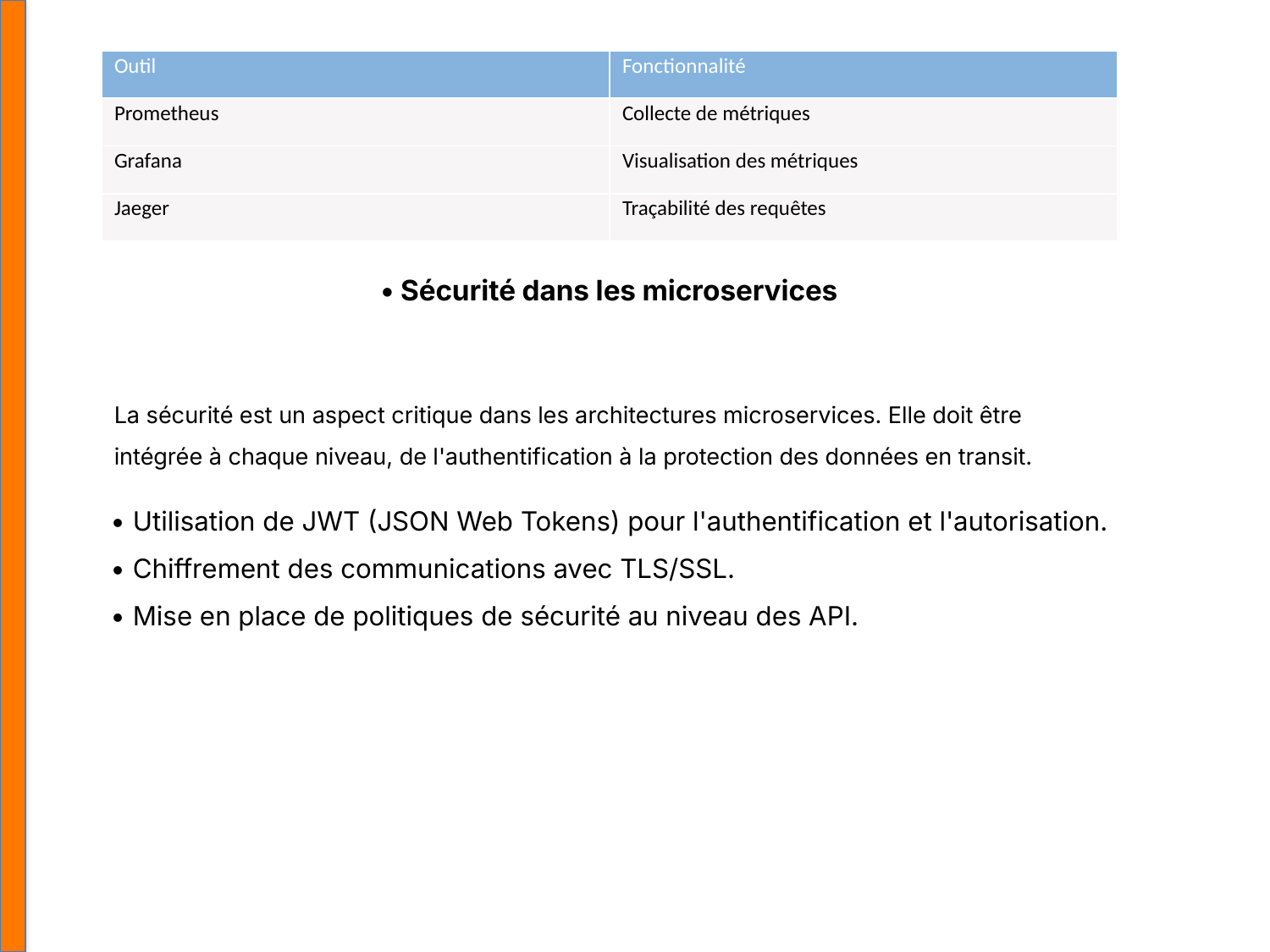

| Outil | Fonctionnalité |
| --- | --- |
| Prometheus | Collecte de métriques |
| Grafana | Visualisation des métriques |
| Jaeger | Traçabilité des requêtes |
• Sécurité dans les microservices

La sécurité est un aspect critique dans les architectures microservices. Elle doit être intégrée à chaque niveau, de l'authentification à la protection des données en transit.

• Utilisation de JWT (JSON Web Tokens) pour l'authentification et l'autorisation.
• Chiffrement des communications avec TLS/SSL.
• Mise en place de politiques de sécurité au niveau des API.